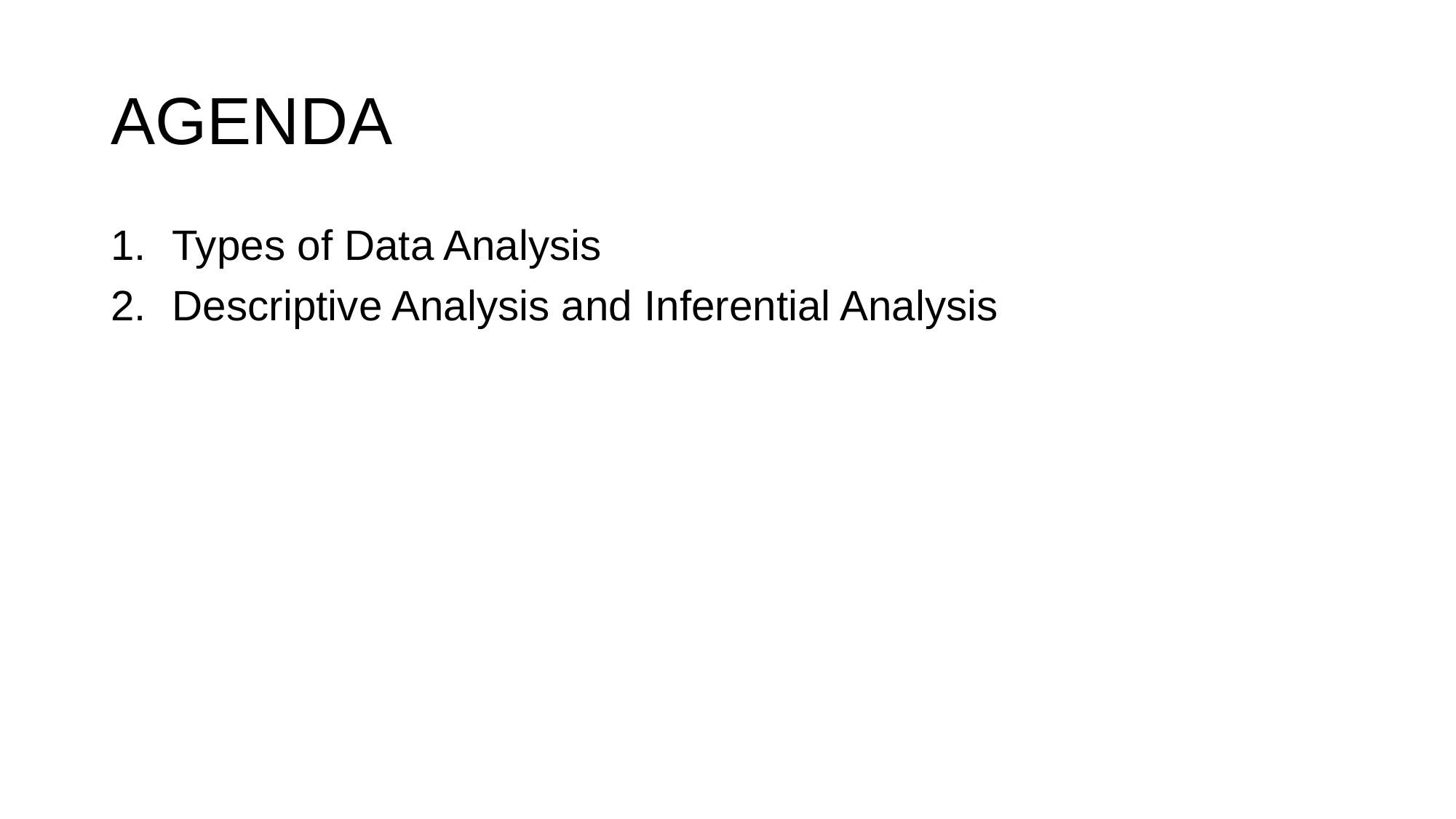

# AGENDA
Types of Data Analysis
Descriptive Analysis and Inferential Analysis